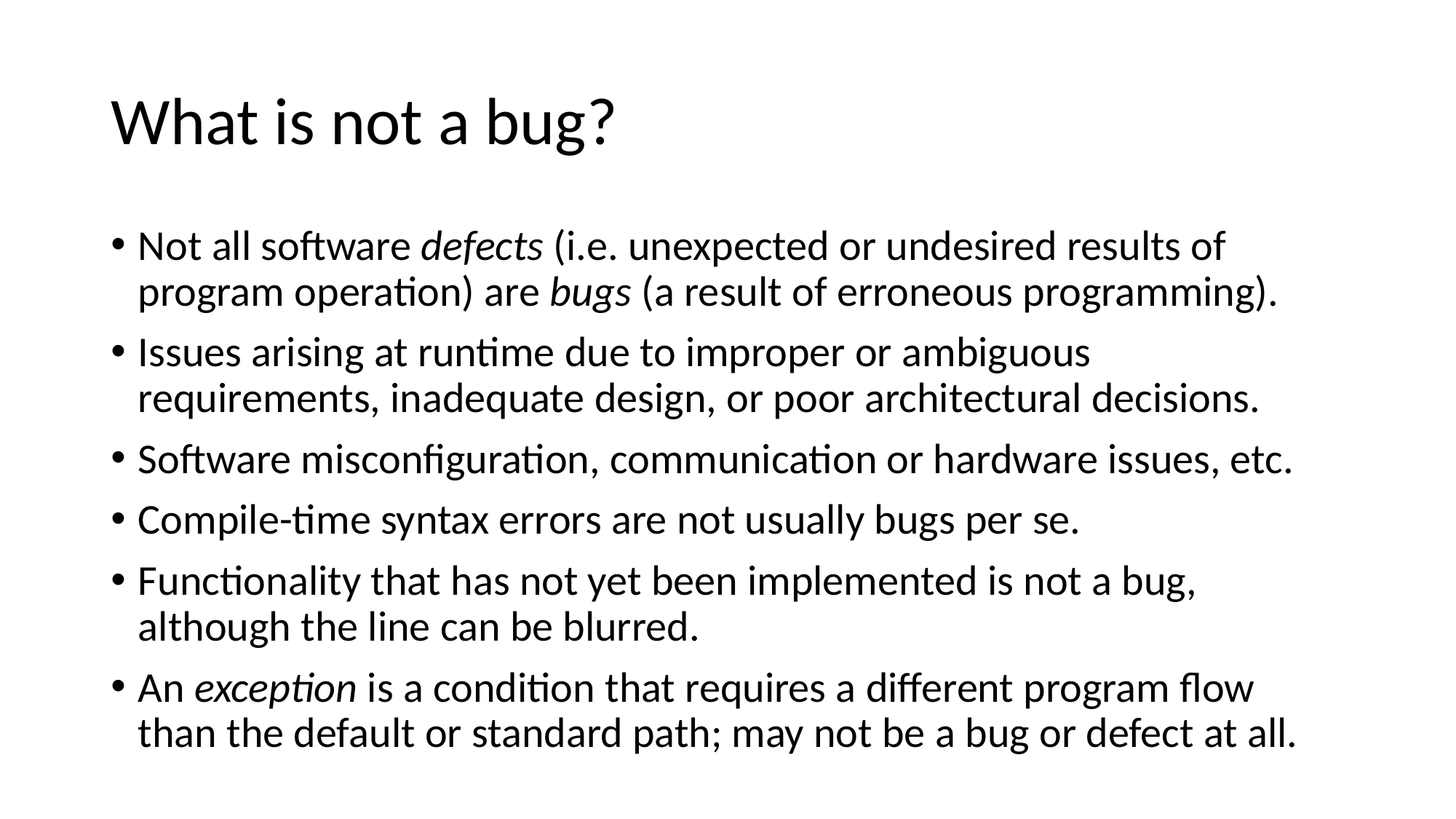

# What is not a bug?
Not all software defects (i.e. unexpected or undesired results of program operation) are bugs (a result of erroneous programming).
Issues arising at runtime due to improper or ambiguous 
requirements, inadequate design, or poor architectural decisions.
Software misconfiguration, communication or hardware issues, etc.
Compile-time syntax errors are not usually bugs per se.
Functionality that has not yet been implemented is not a bug, although the line can be blurred.
An exception is a condition that requires a different program flow
than the default or standard path; may not be a bug or defect at all.